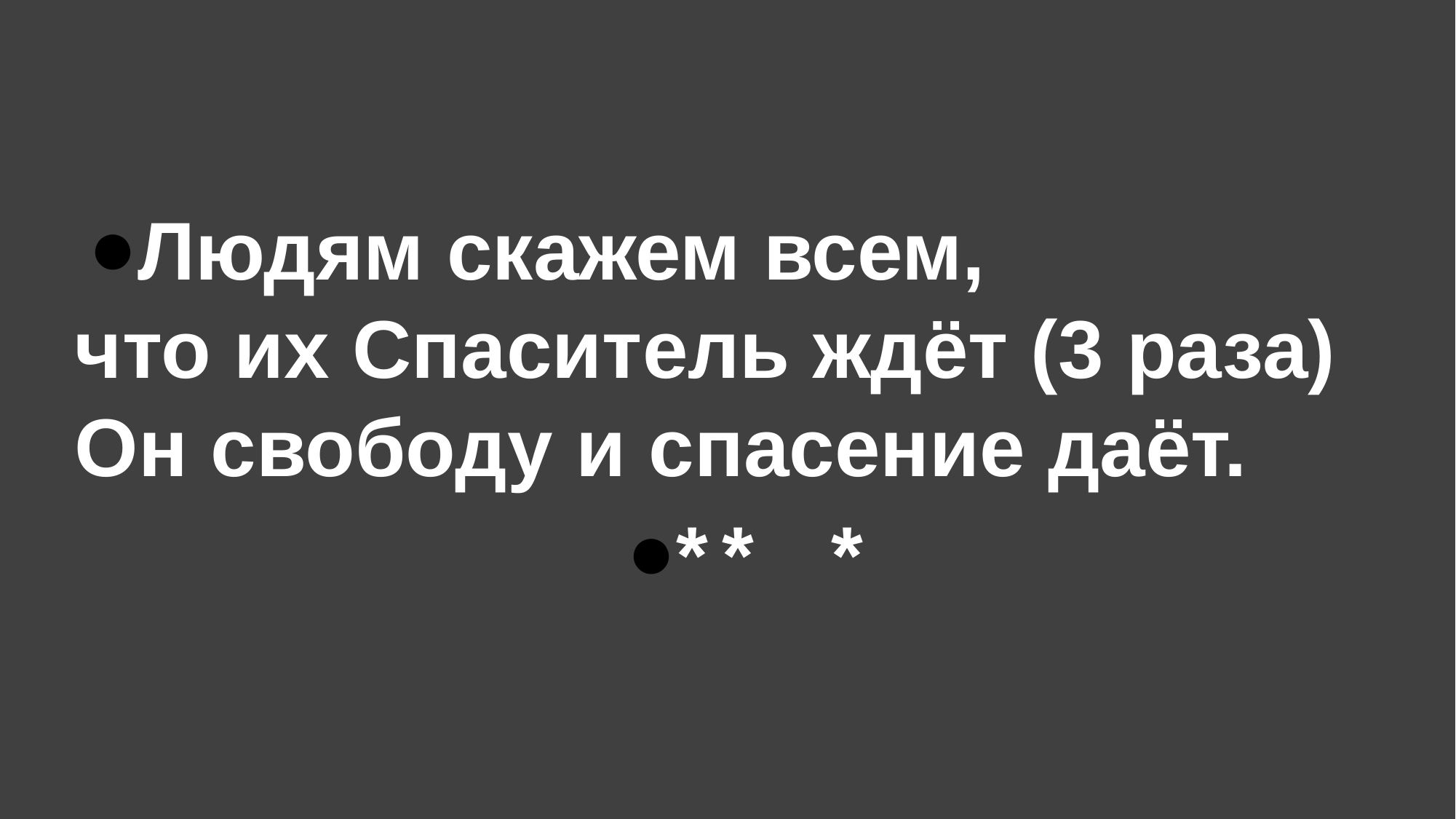

Людям скажем всем,
что их Спаситель ждёт (3 раза)
Он свободу и спасение даёт.
*	*	*